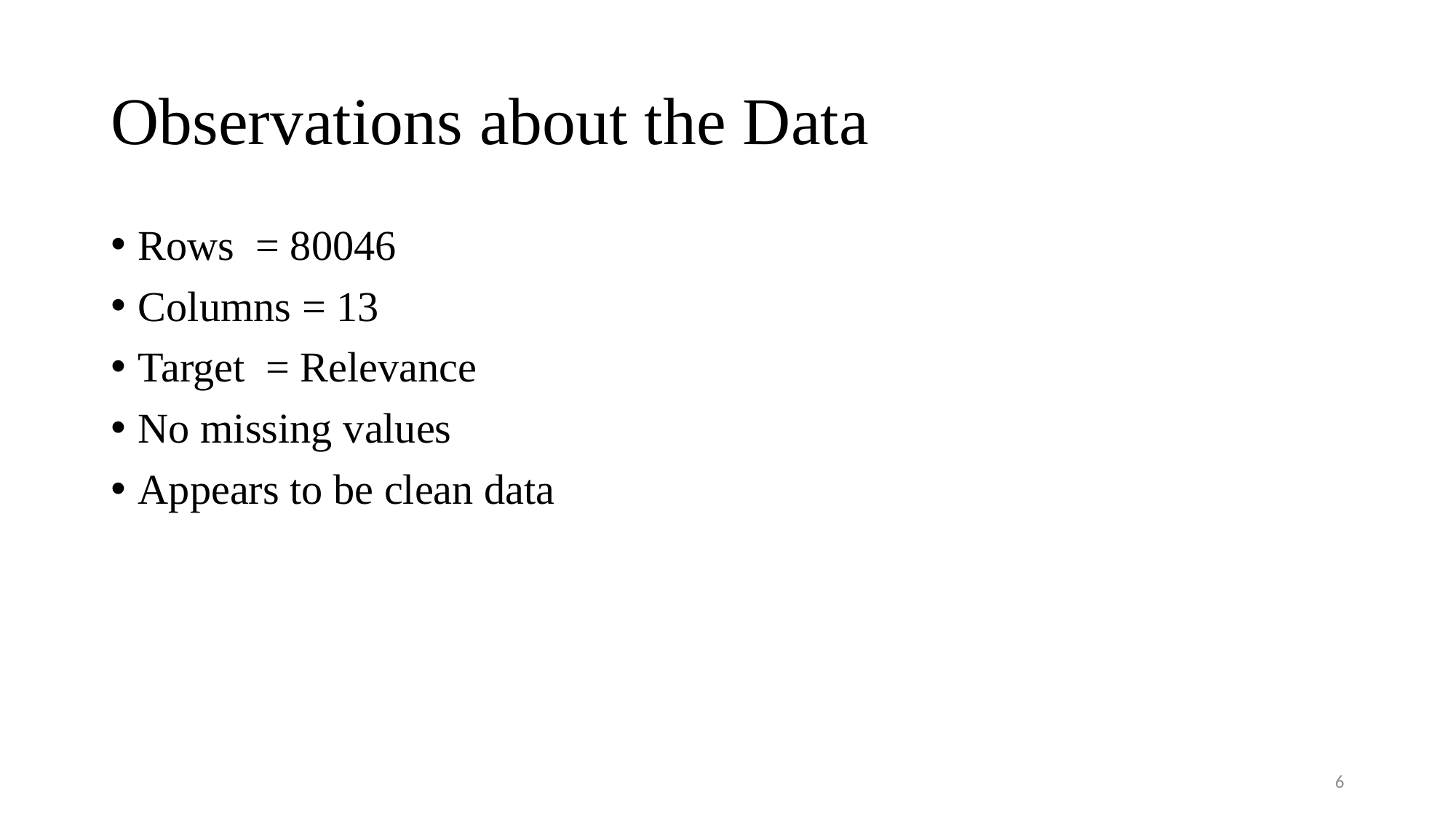

# Observations about the Data
Rows  = 80046
Columns = 13
Target  = Relevance
No missing values
Appears to be clean data

6